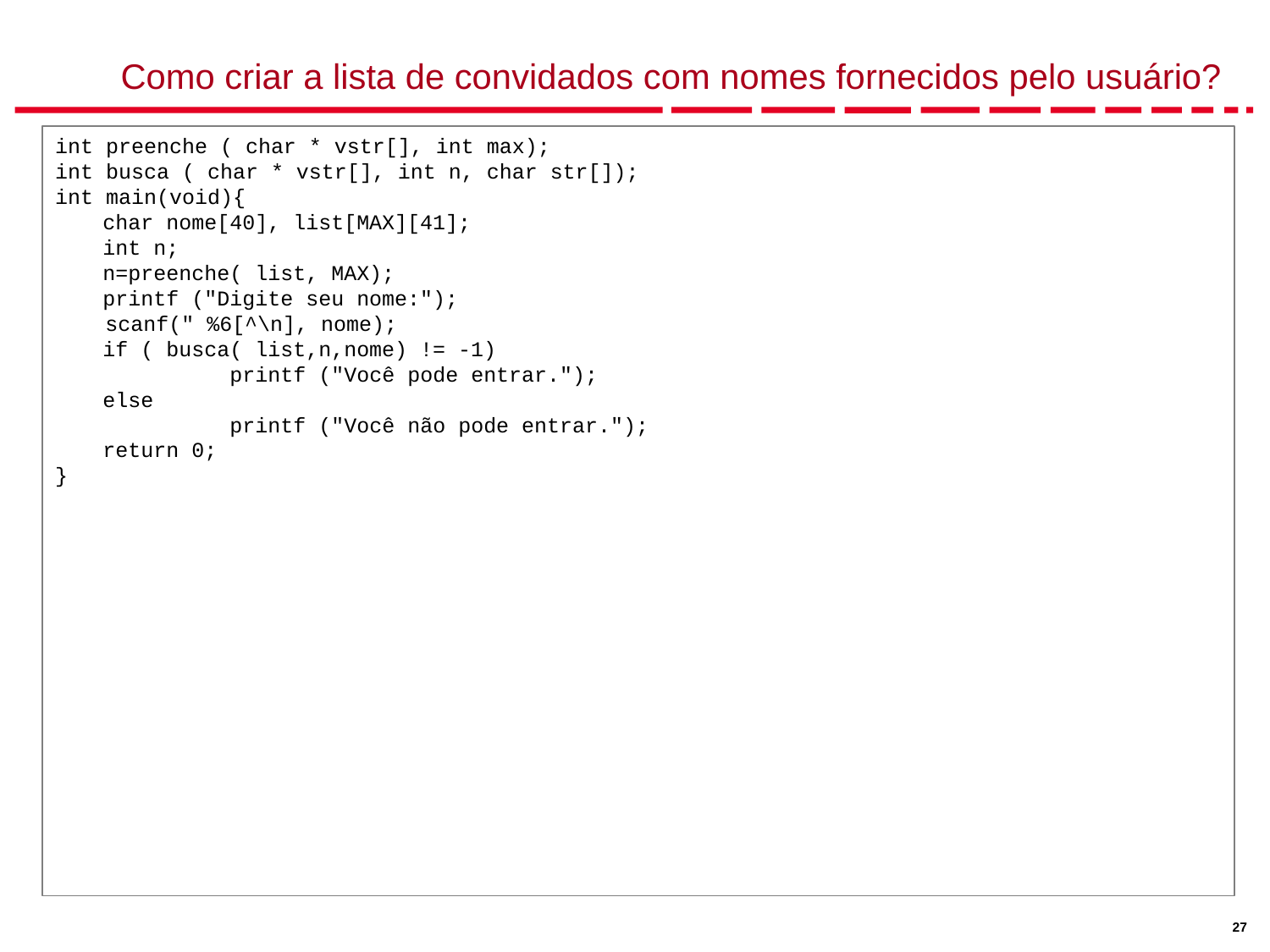

# Como criar a lista de convidados com nomes fornecidos pelo usuário?
int preenche ( char * vstr[], int max);
int busca ( char * vstr[], int n, char str[]);
int main(void){
	char nome[40], list[MAX][41];
	int n;
	n=preenche( list, MAX);
printf ("Digite seu nome:");
scanf(" %6[^\n], nome);
	if ( busca( list,n,nome) != -1)
		printf ("Você pode entrar.");
	else
		printf ("Você não pode entrar.");
	return 0;
}